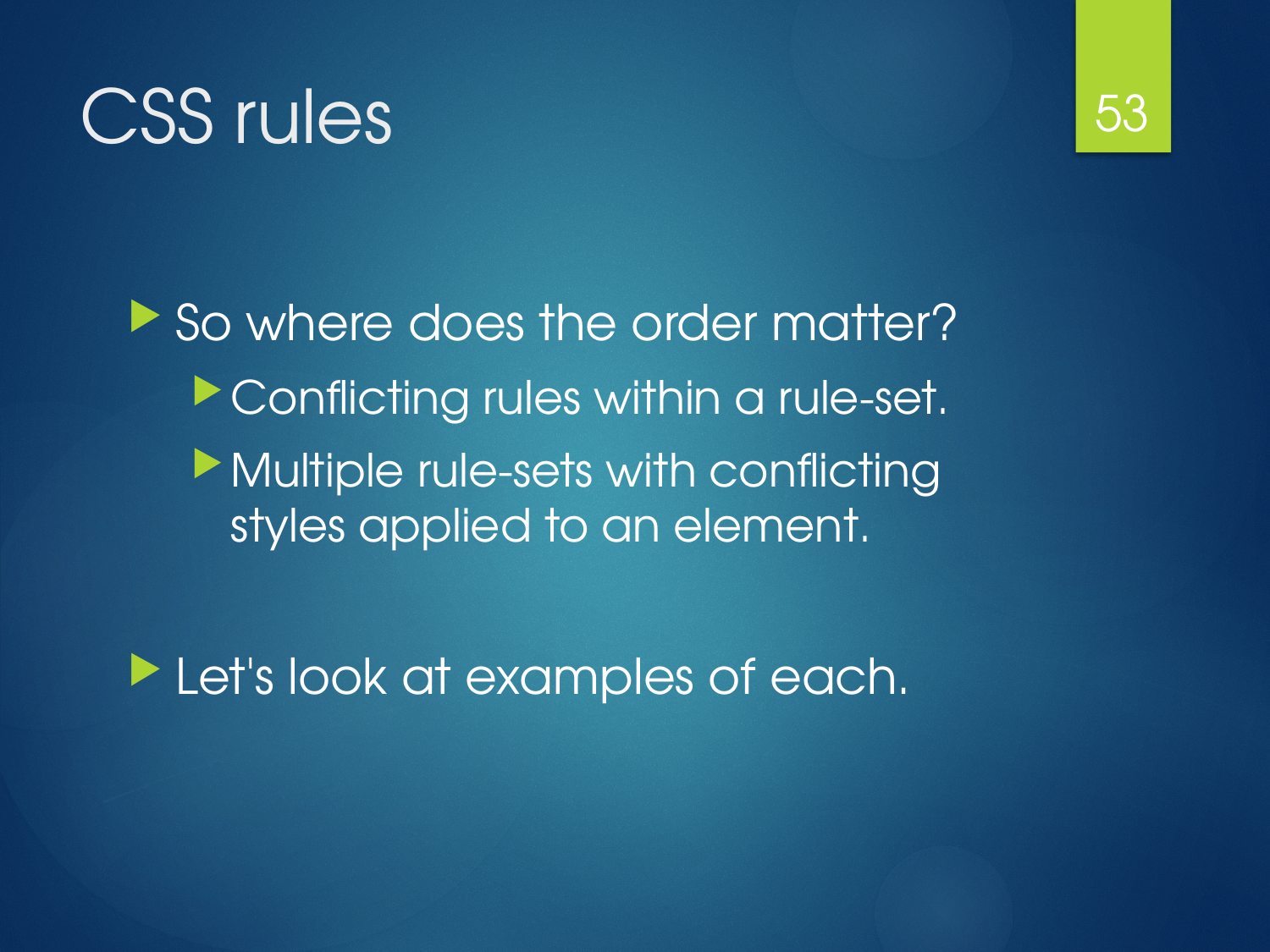

53
# CSS rules
So where does the order matter?
Conflicting rules within a rule-set.
Multiple rule-sets with conflicting styles applied to an element.

Let's look at examples of each.